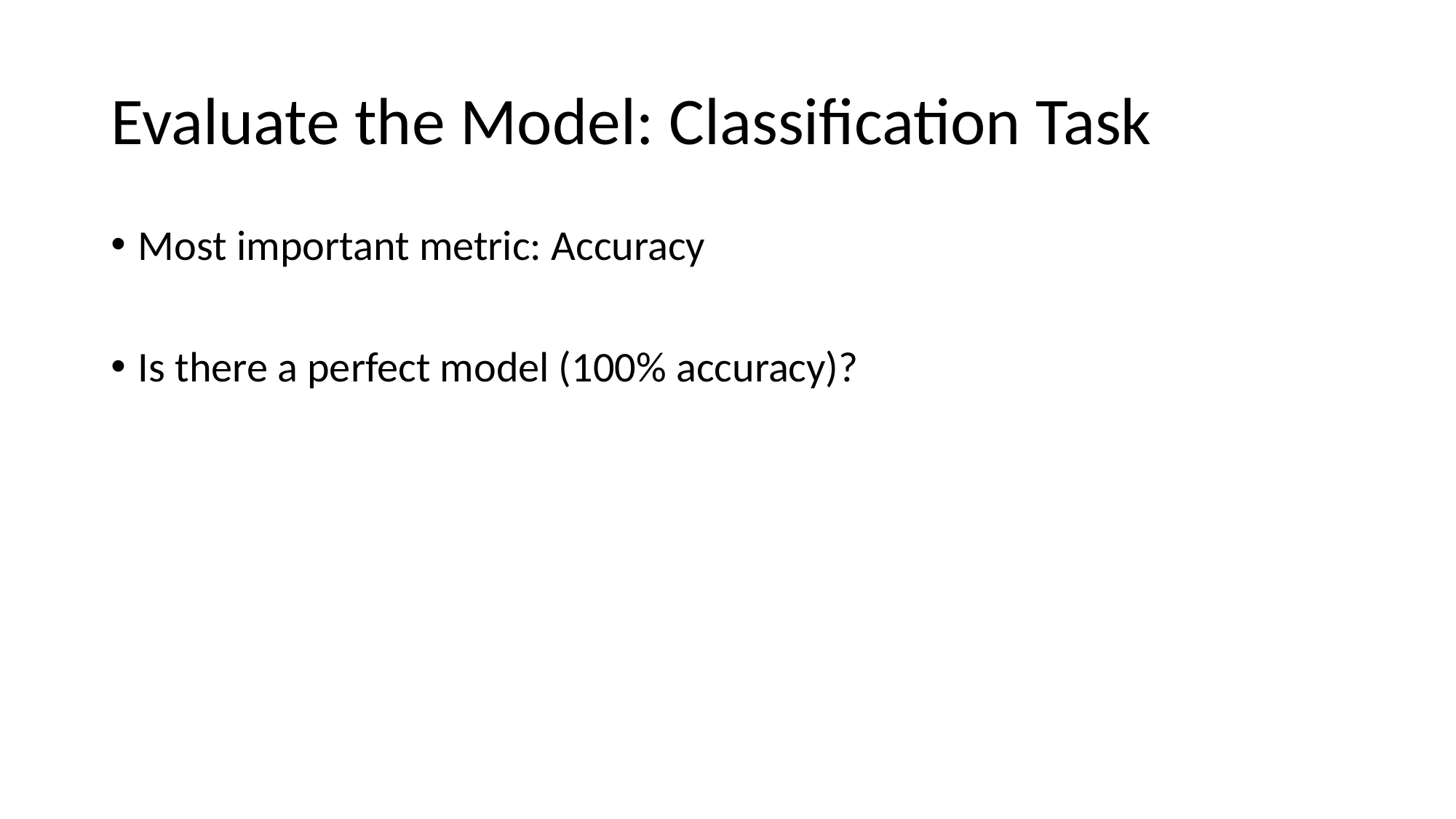

# Evaluate the Model: Classification Task
Most important metric: Accuracy

Is there a perfect model (100% accuracy)?